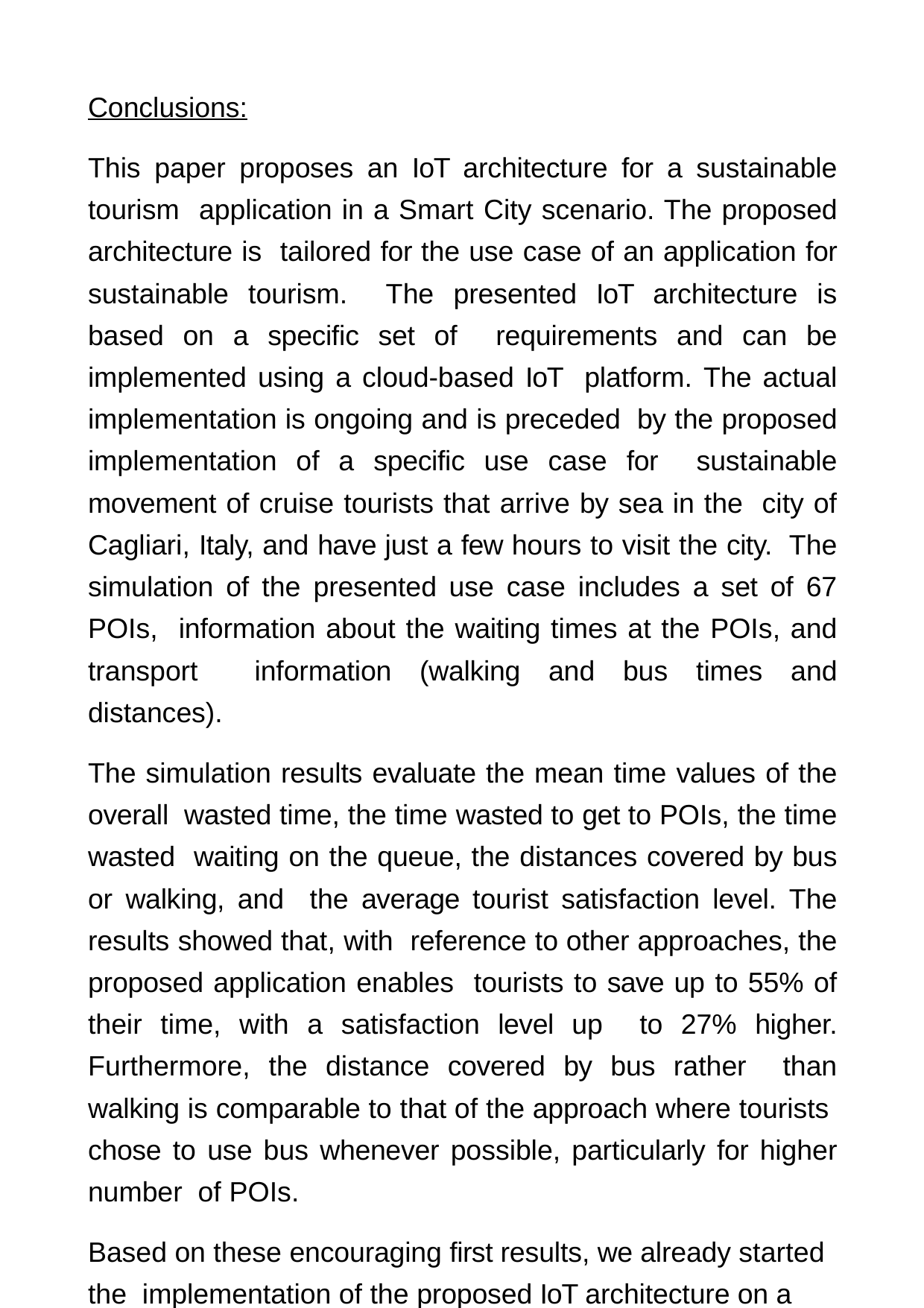

Conclusions:
This paper proposes an IoT architecture for a sustainable tourism  application in a Smart City scenario. The proposed architecture is  tailored for the use case of an application for sustainable tourism.  The presented IoT architecture is based on a specific set of  requirements and can be implemented using a cloud-based IoT  platform. The actual implementation is ongoing and is preceded  by the proposed implementation of a specific use case for  sustainable movement of cruise tourists that arrive by sea in the  city of Cagliari, Italy, and have just a few hours to visit the city.  The simulation of the presented use case includes a set of 67 POIs,  information about the waiting times at the POIs, and transport  information (walking and bus times and distances).
The simulation results evaluate the mean time values of the overall  wasted time, the time wasted to get to POIs, the time wasted  waiting on the queue, the distances covered by bus or walking, and  the average tourist satisfaction level. The results showed that, with  reference to other approaches, the proposed application enables  tourists to save up to 55% of their time, with a satisfaction level up  to 27% higher. Furthermore, the distance covered by bus rather  than walking is comparable to that of the approach where tourists  chose to use bus whenever possible, particularly for higher number  of POIs.
Based on these encouraging first results, we already started the  implementation of the proposed IoT architecture on a cloud-based